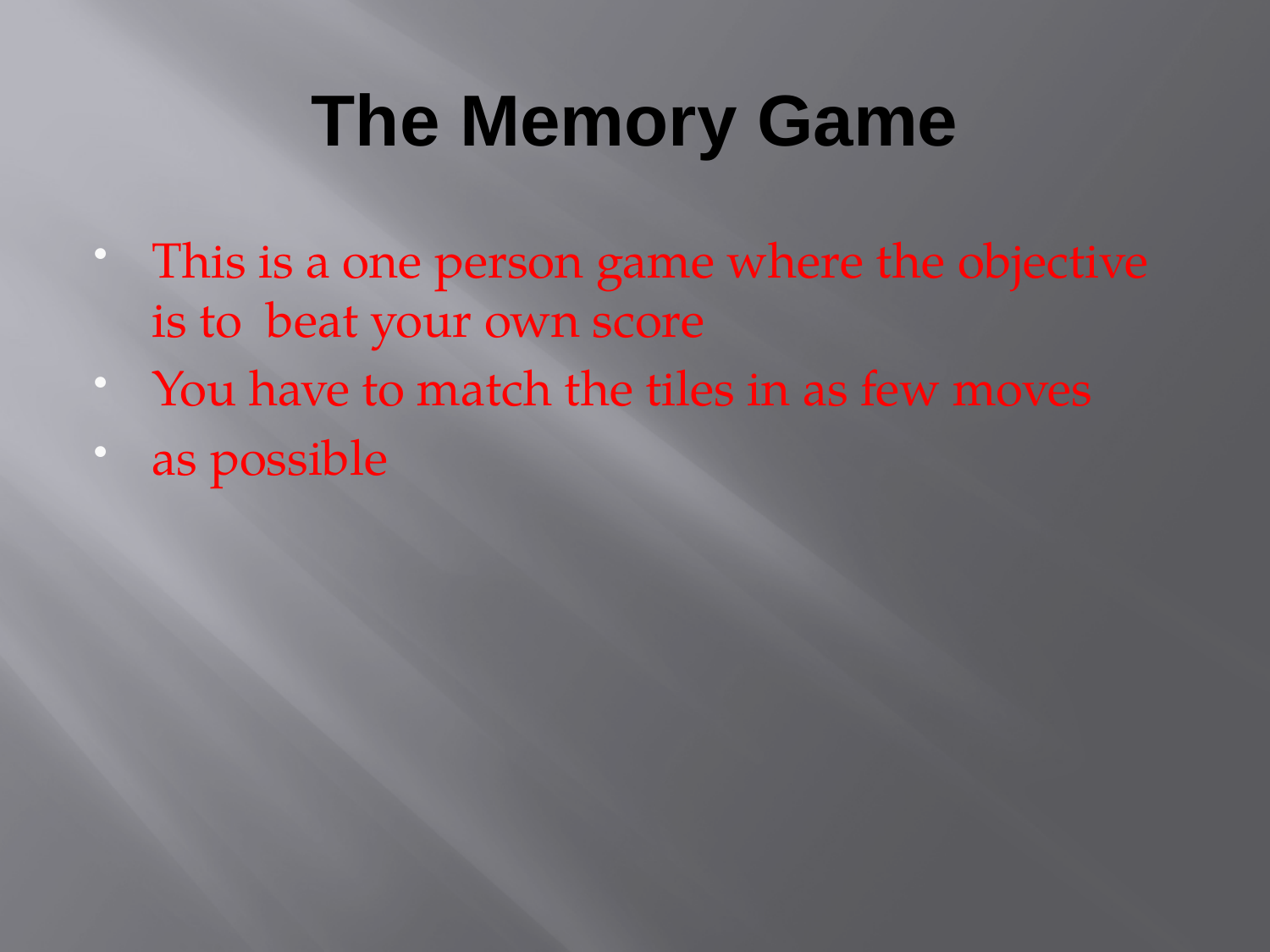

# The Memory Game
This is a one person game where the objective is to  beat your own score
You have to match the tiles in as few moves
as possible